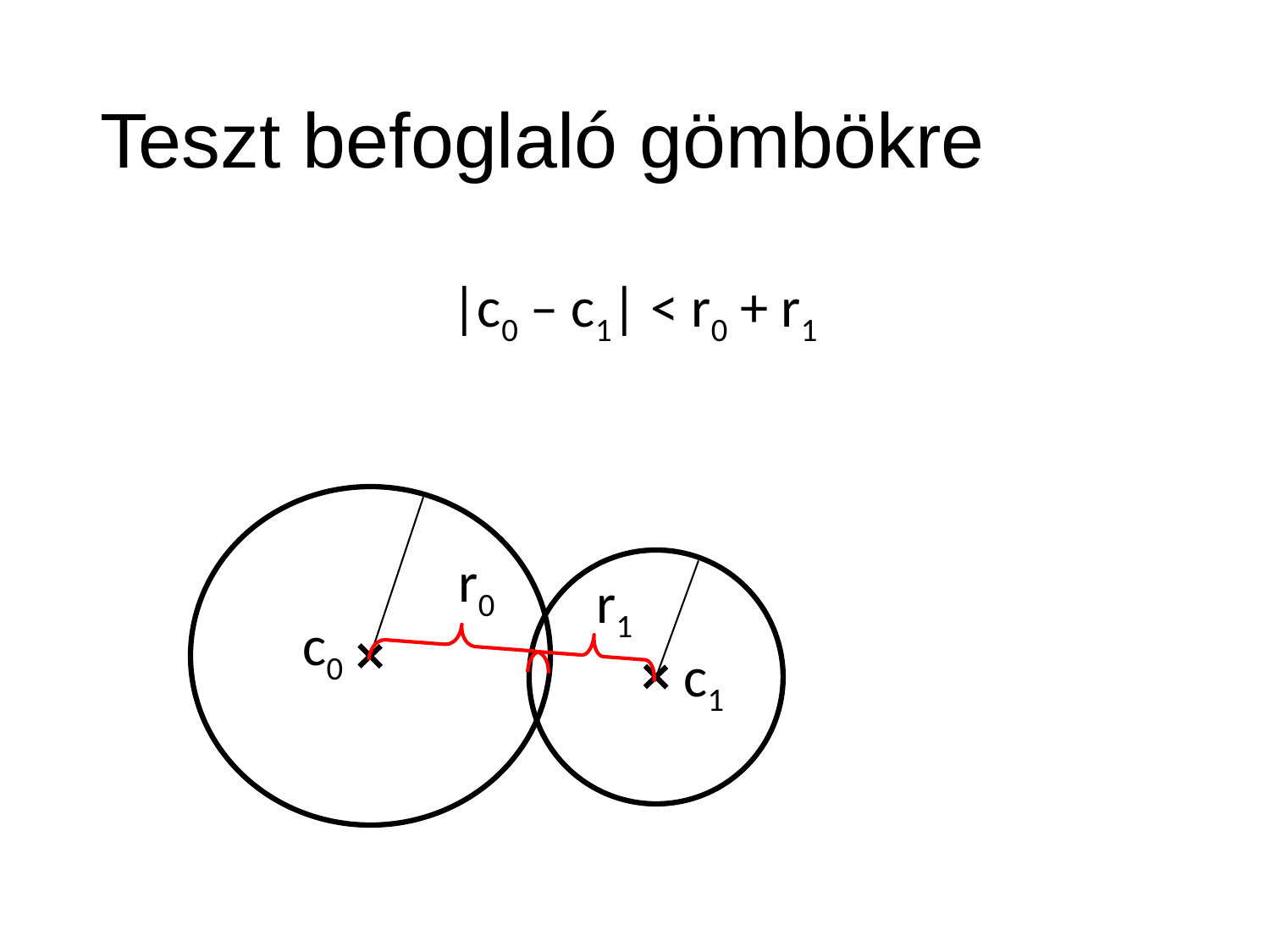

# Teszt befoglaló gömbökre
|c0 – c1| < r0 + r1

r0

r1

c0
c1